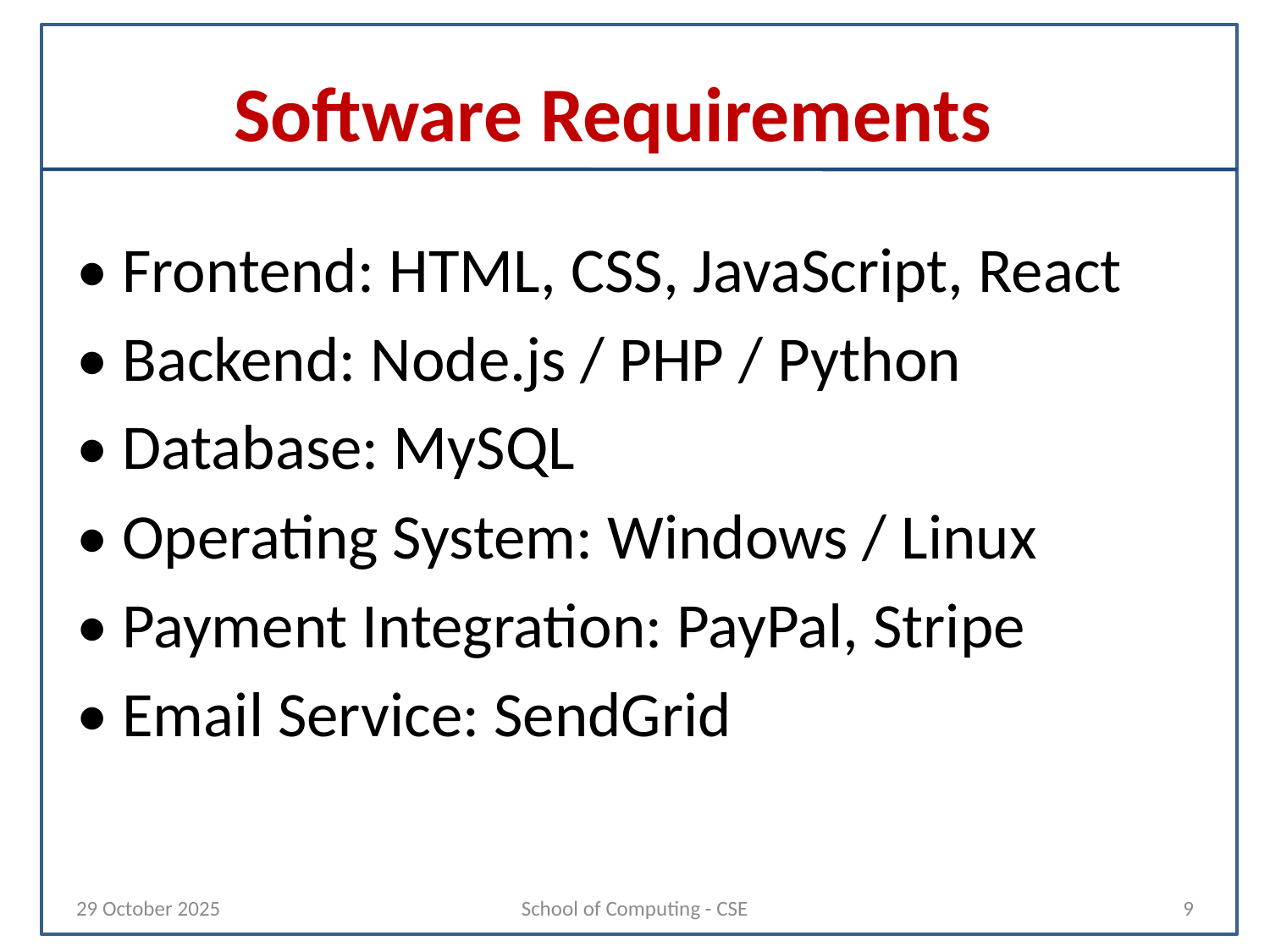

# Software Requirements

• Frontend: HTML, CSS, JavaScript, React
• Backend: Node.js / PHP / Python
• Database: MySQL
• Operating System: Windows / Linux
• Payment Integration: PayPal, Stripe
• Email Service: SendGrid

29 October 2025
School of Computing - CSE
9